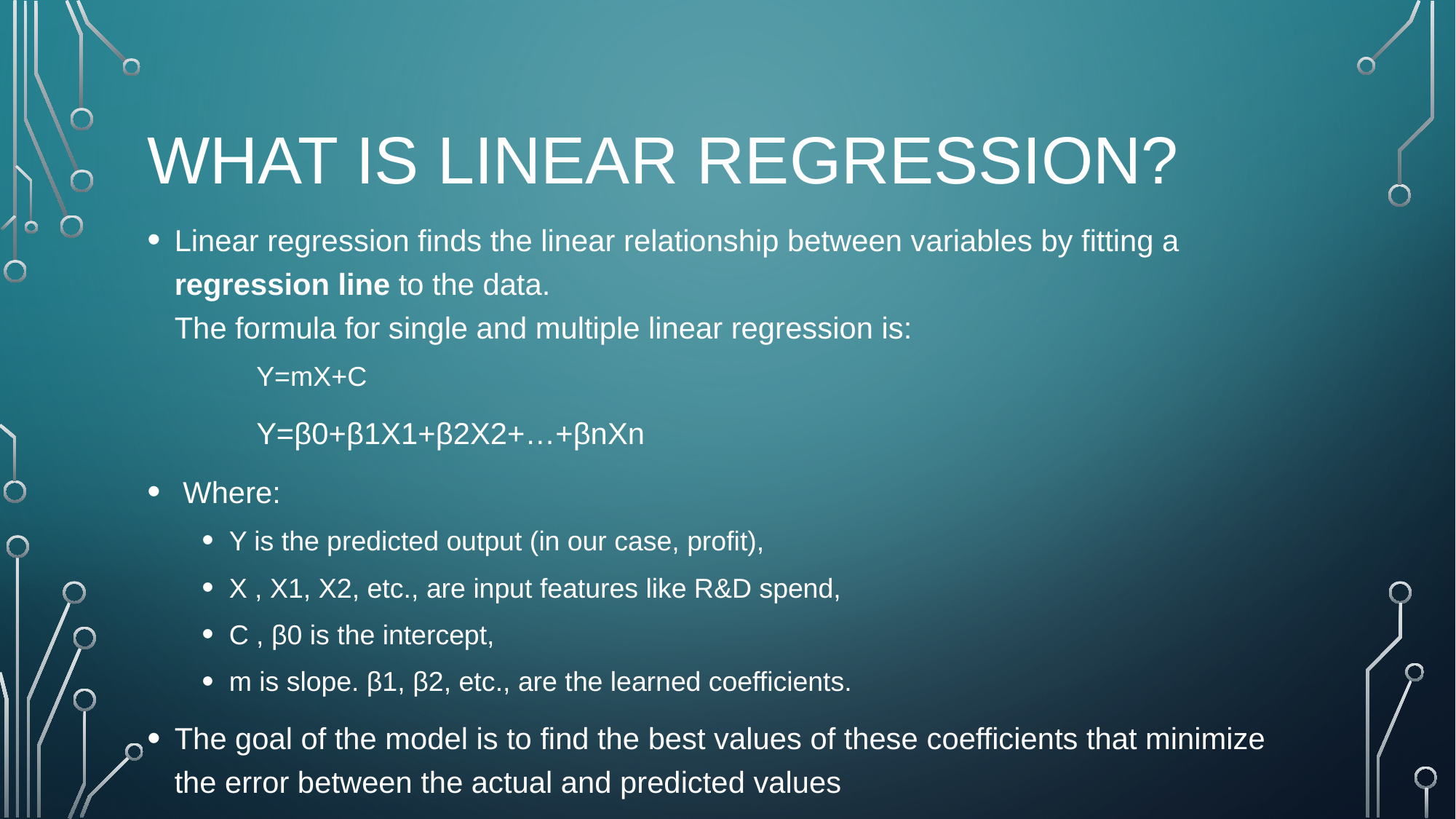

# What is Linear Regression?
Linear regression finds the linear relationship between variables by fitting a regression line to the data.
The formula for single and multiple linear regression is:
Y=mX+C
	Y=β0+β1X1+β2X2+…+βnXn
​ Where:
Y is the predicted output (in our case, profit),
X , X1​, X2​, etc., are input features like R&D spend,
C , β0​ is the intercept,
m is slope. β1​, β2​, etc., are the learned coefficients.
The goal of the model is to find the best values of these coefficients that minimize the error between the actual and predicted values